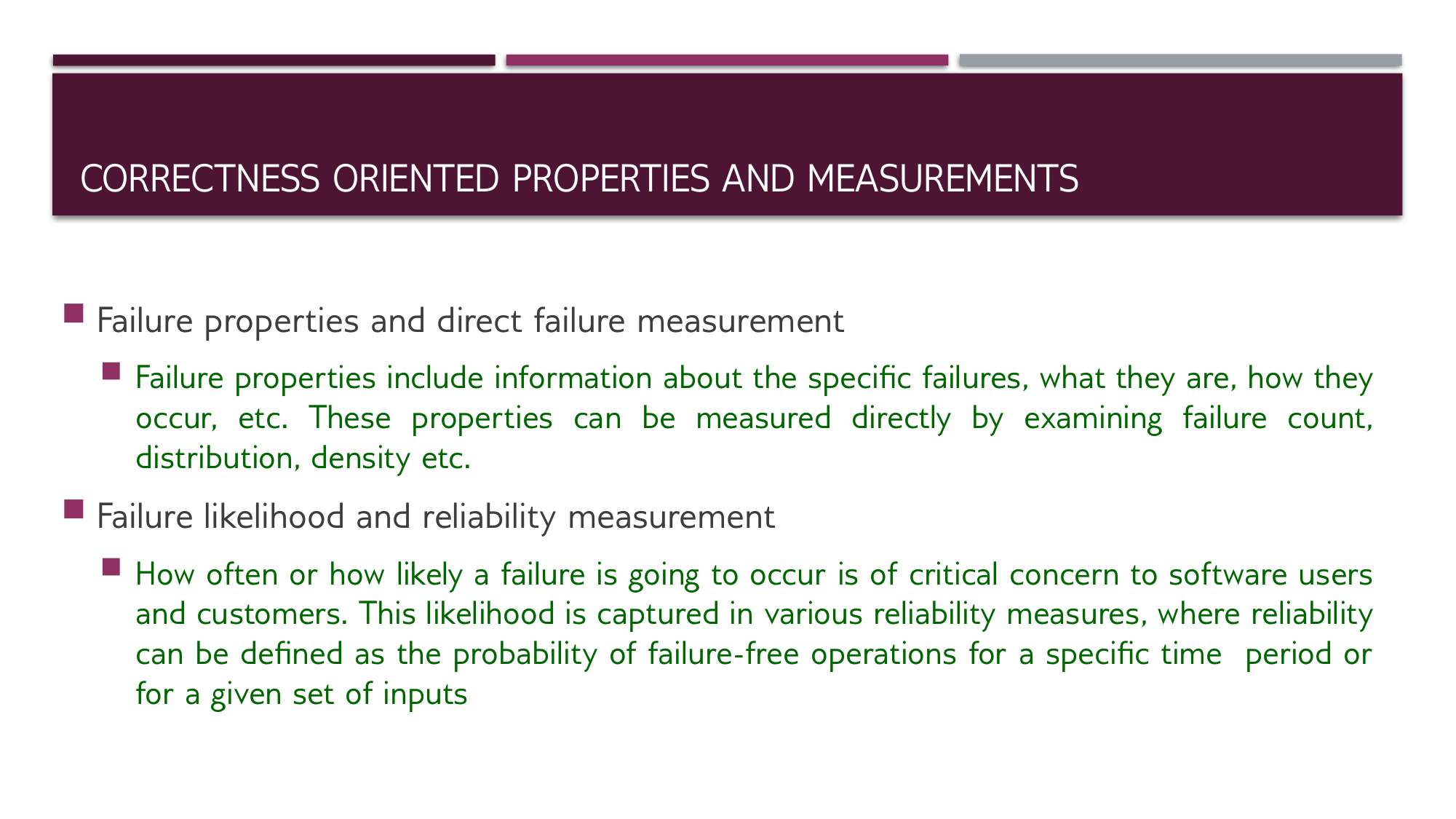

# Correctness Oriented Properties and Measurements
Failure properties and direct failure measurement
Failure properties include information about the specific failures, what they are, how they occur, etc. These properties can be measured directly by examining failure count, distribution, density etc.
Failure likelihood and reliability measurement
How often or how likely a failure is going to occur is of critical concern to software users and customers. This likelihood is captured in various reliability measures, where reliability can be defined as the probability of failure-free operations for a specific time  period or for a given set of inputs